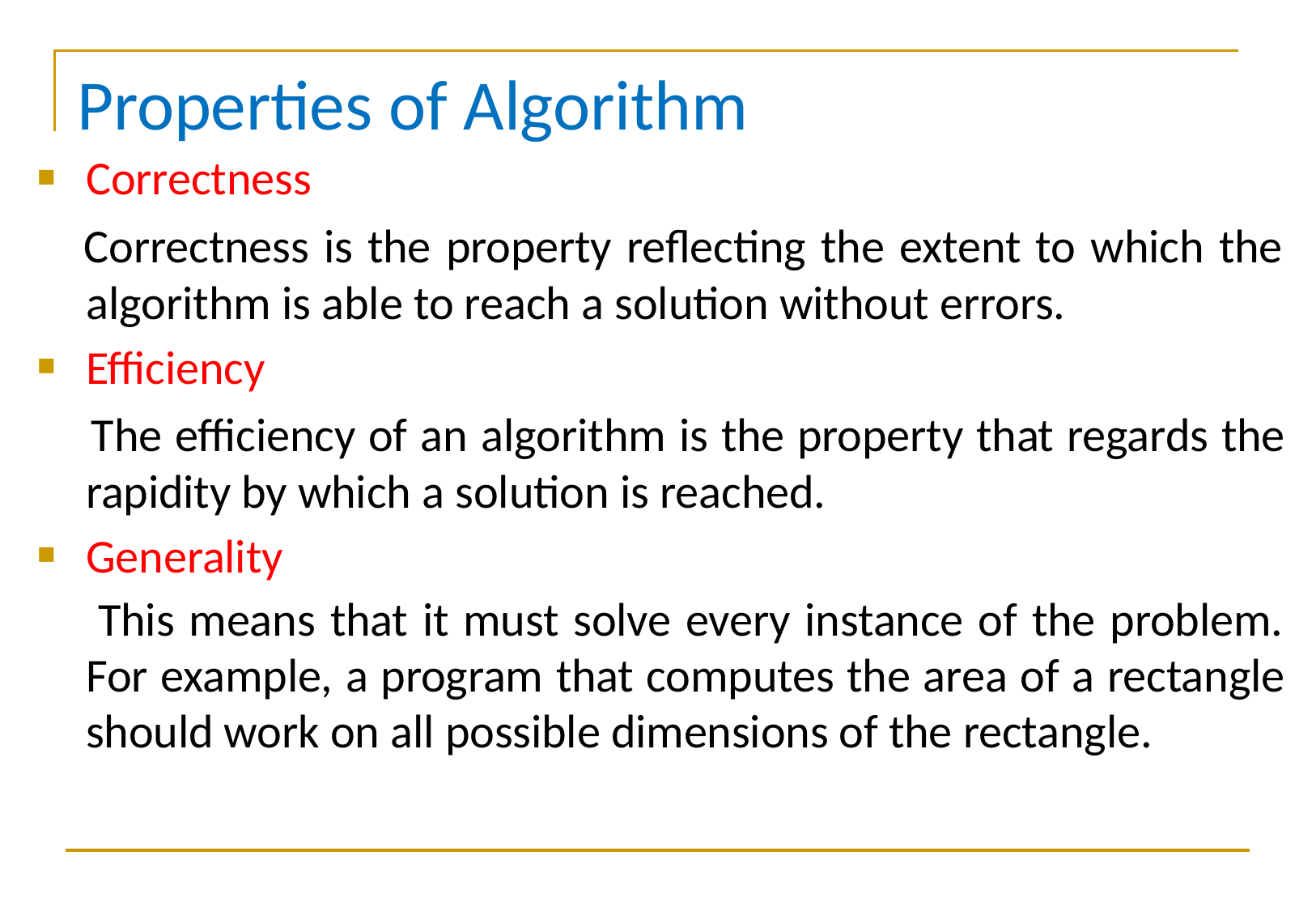

# Properties of Algorithm
Correctness
Correctness is the property reflecting the extent to which the  algorithm is able to reach a solution without errors.
Efficiency
The efficiency of an algorithm is the property that regards the  rapidity by which a solution is reached.
Generality
This means that it must solve every instance of the problem.  For example, a program that computes the area of a rectangle  should work on all possible dimensions of the rectangle.